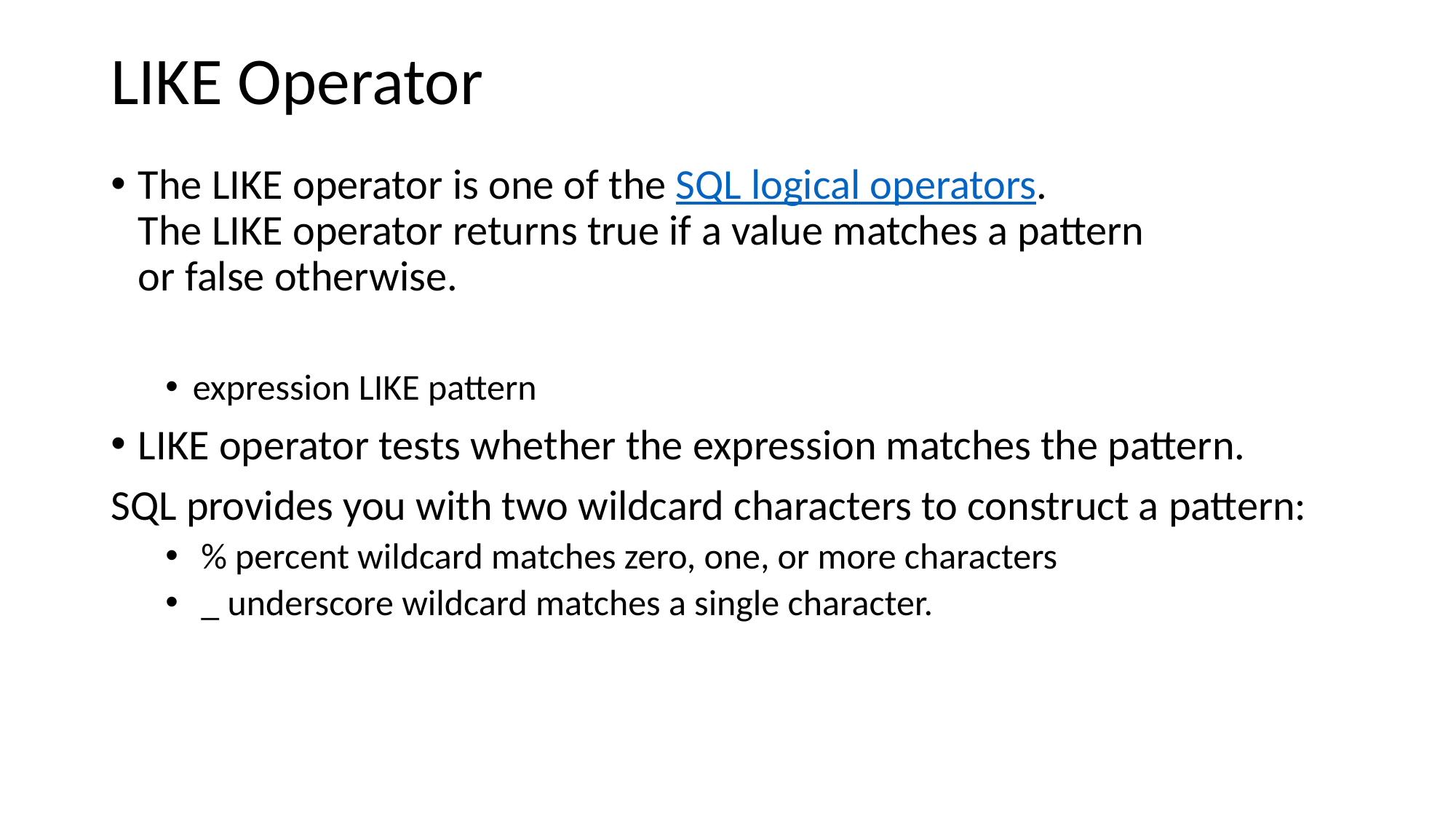

# LIKE Operator
The LIKE operator is one of the SQL logical operators. The LIKE operator returns true if a value matches a pattern or false otherwise.

expression LIKE pattern
LIKE operator tests whether the expression matches the pattern.
SQL provides you with two wildcard characters to construct a pattern:
 % percent wildcard matches zero, one, or more characters
 _ underscore wildcard matches a single character.